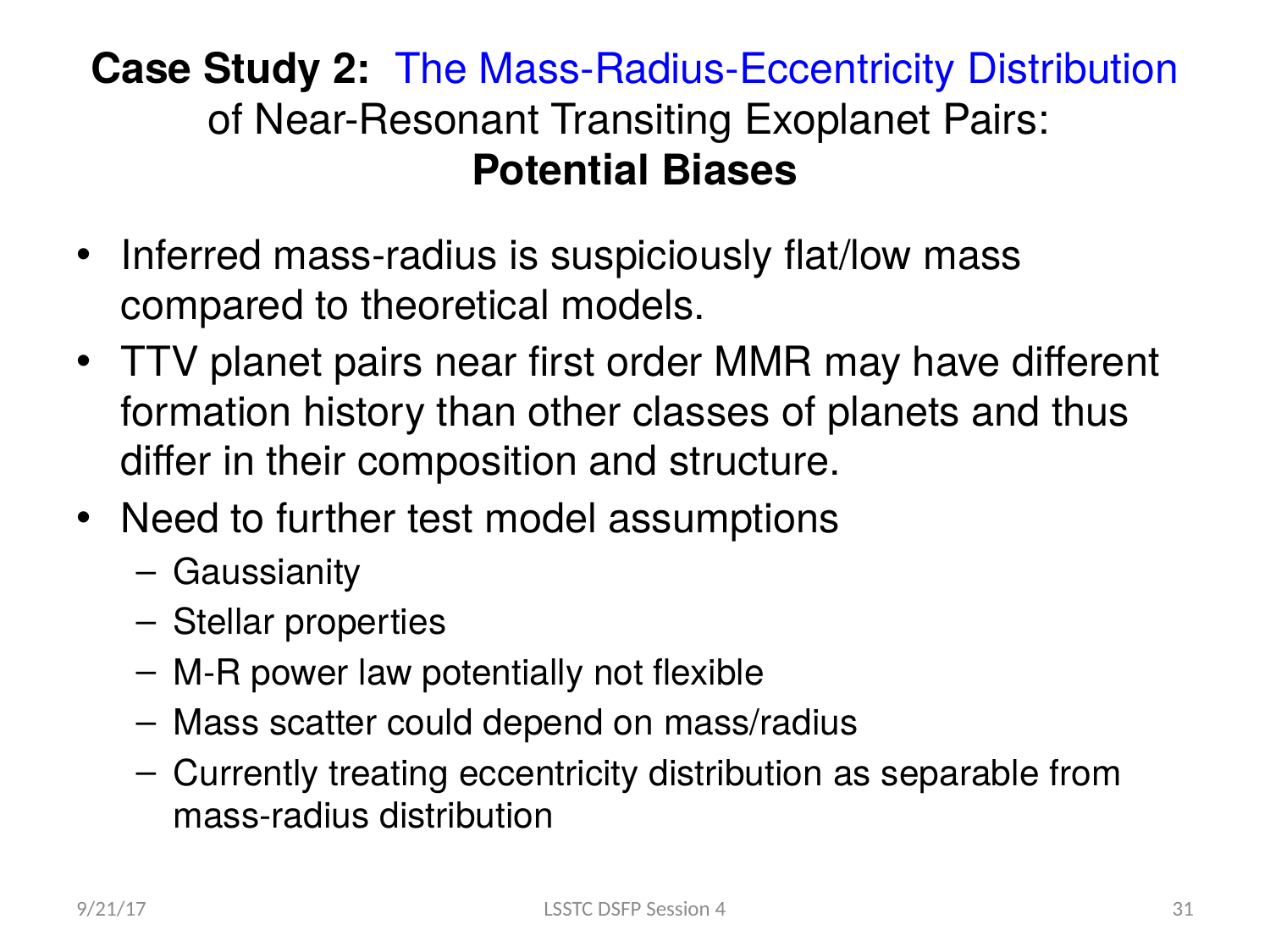

# Case Study 2:  The Mass-Radius-Eccentricity Distribution of Near-Resonant Transiting Exoplanet Pairs: Potential Biases
Inferred mass-radius is suspiciously flat/low mass compared to theoretical models.
TTV planet pairs near first order MMR may have different formation history than other classes of planets and thus differ in their composition and structure.
Need to further test model assumptions
Gaussianity
Stellar properties
M-R power law potentially not flexible
Mass scatter could depend on mass/radius
Currently treating eccentricity distribution as separable from mass-radius distribution

9/21/17
LSSTC DSFP Session 4
31